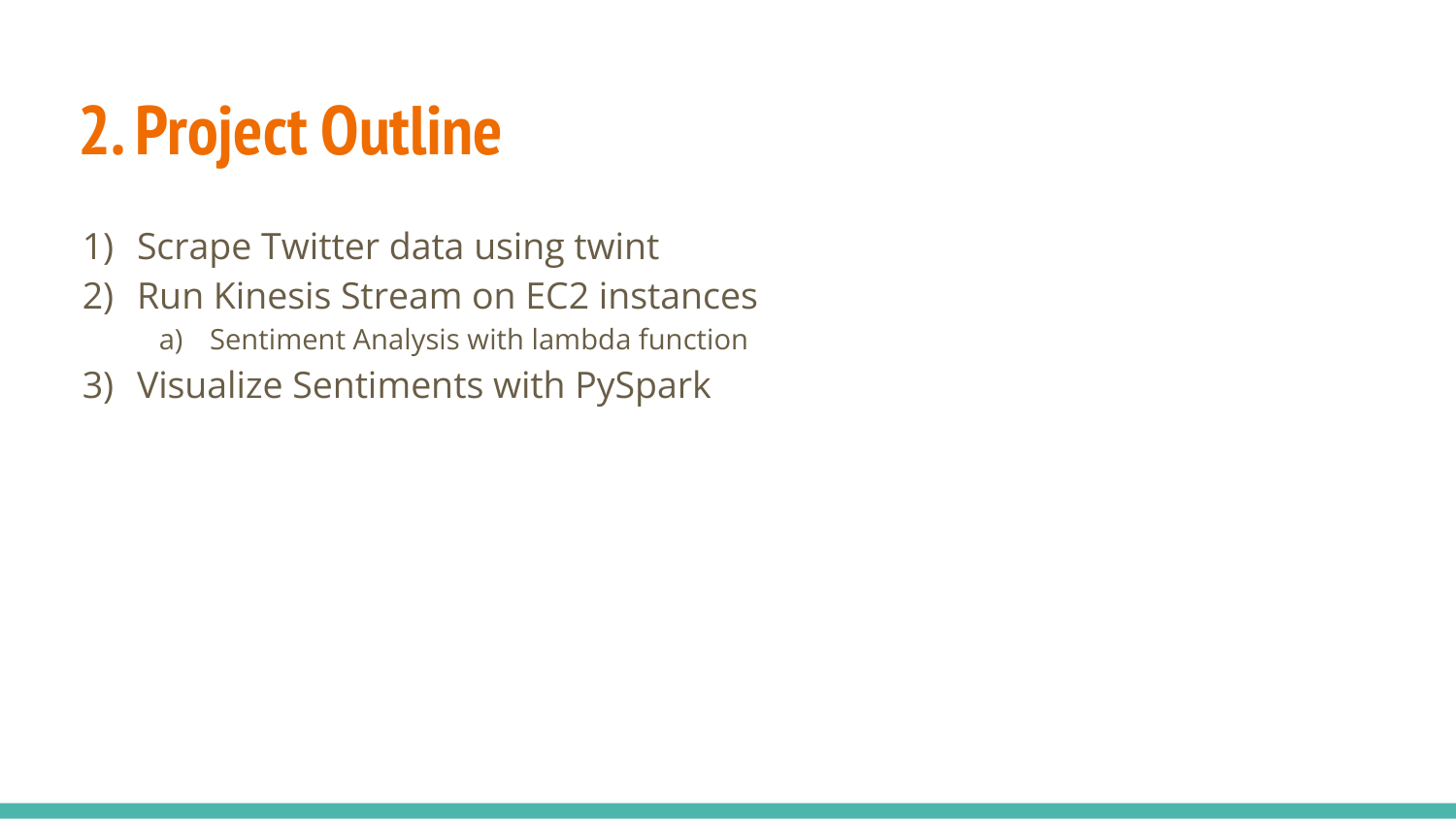

# 2. Project Outline
Scrape Twitter data using twint
Run Kinesis Stream on EC2 instances
Sentiment Analysis with lambda function
Visualize Sentiments with PySpark